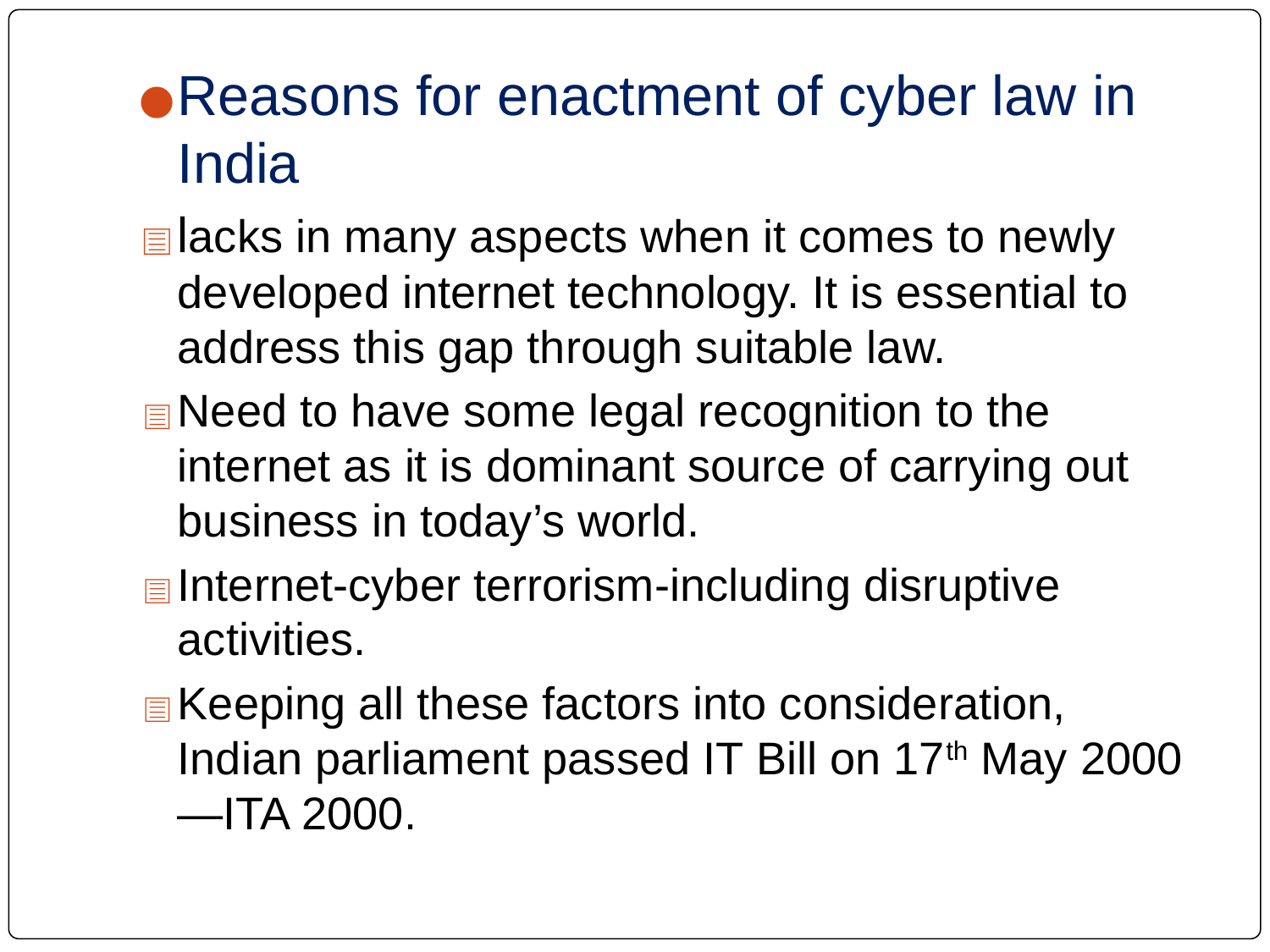

Reasons for enactment of cyber law in India
lacks in many aspects when it comes to newly developed internet technology. It is essential to address this gap through suitable law.
Need to have some legal recognition to the internet as it is dominant source of carrying out business in today’s world.
Internet-cyber terrorism-including disruptive activities.
Keeping all these factors into consideration, Indian parliament passed IT Bill on 17th May 2000—ITA 2000.